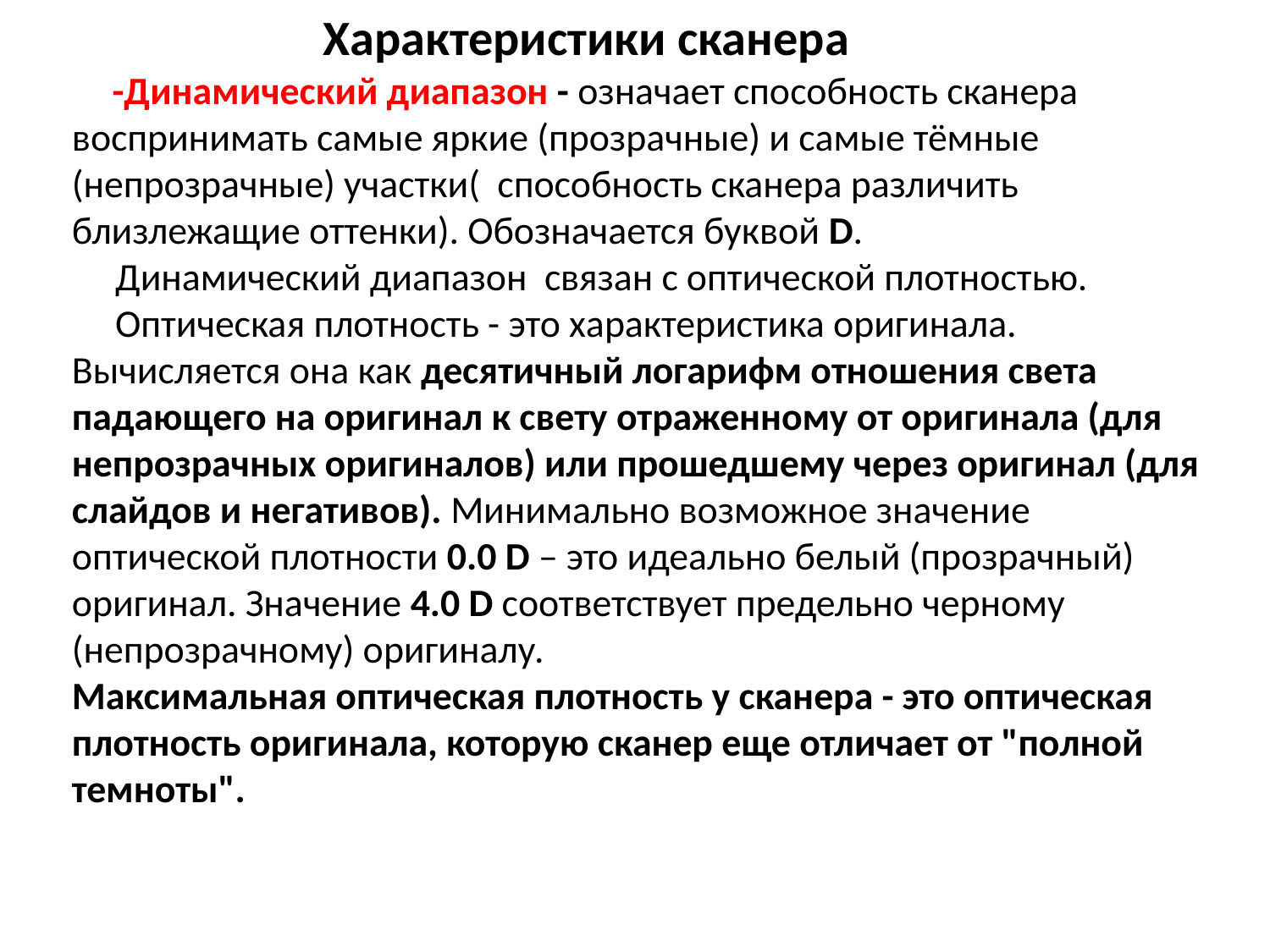

Характеристики сканера
     -Динамический диапазон - означает способность сканера воспринимать самые яркие (прозрачные) и самые тёмные (непрозрачные) участки(  способность сканера различить близлежащие оттенки). Обозначается буквой D.
     Динамический диапазон  связан с оптической плотностью.
     Оптическая плотность - это характеристика оригинала. Вычисляется она как десятичный логарифм отношения света падающего на оригинал к свету отраженному от оригинала (для непрозрачных оригиналов) или прошедшему через оригинал (для слайдов и негативов). Минимально возможное значение оптической плотности 0.0 D – это идеально белый (прозрачный) оригинал. Значение 4.0 D соответствует предельно черному (непрозрачному) оригиналу.
Максимальная оптическая плотность у сканера - это оптическая плотность оригинала, которую сканер еще отличает от "полной темноты".